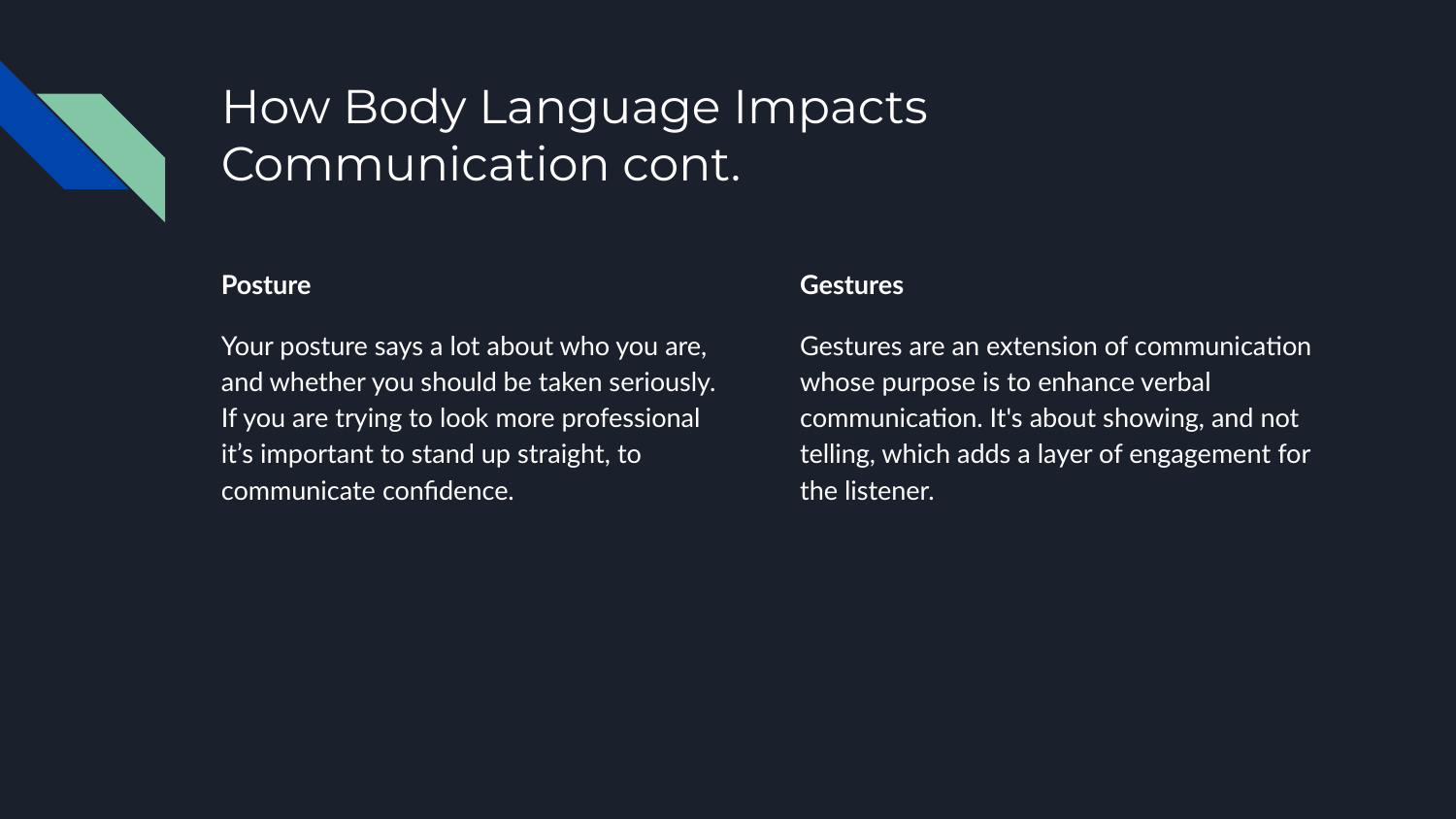

# How Body Language Impacts Communication cont.

Posture
Your posture says a lot about who you are, and whether you should be taken seriously. If you are trying to look more professional it’s important to stand up straight, to communicate confidence.
Gestures
Gestures are an extension of communication whose purpose is to enhance verbal communication. It's about showing, and not telling, which adds a layer of engagement for the listener.